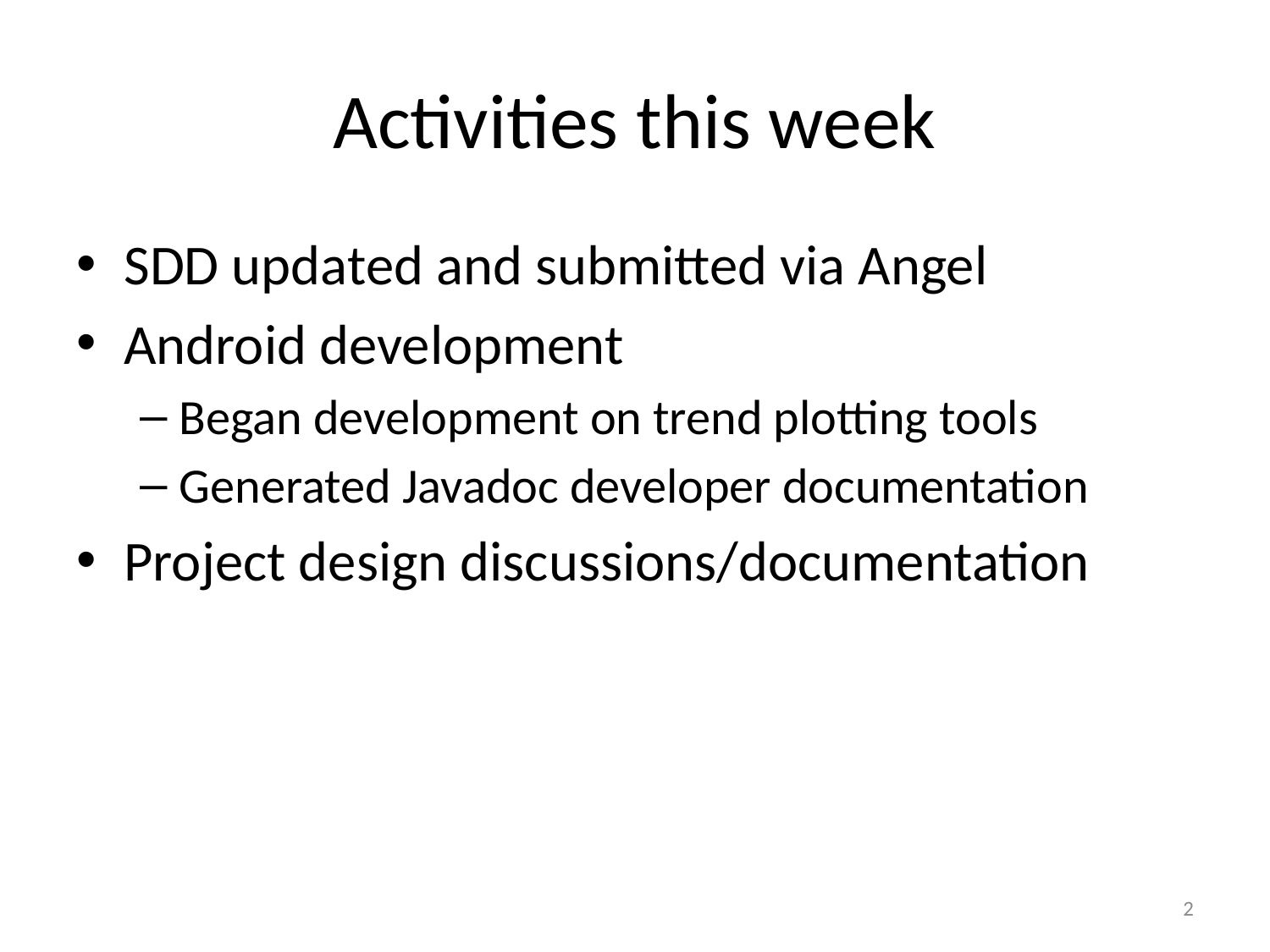

# Activities this week
SDD updated and submitted via Angel
Android development
Began development on trend plotting tools
Generated Javadoc developer documentation
Project design discussions/documentation

2